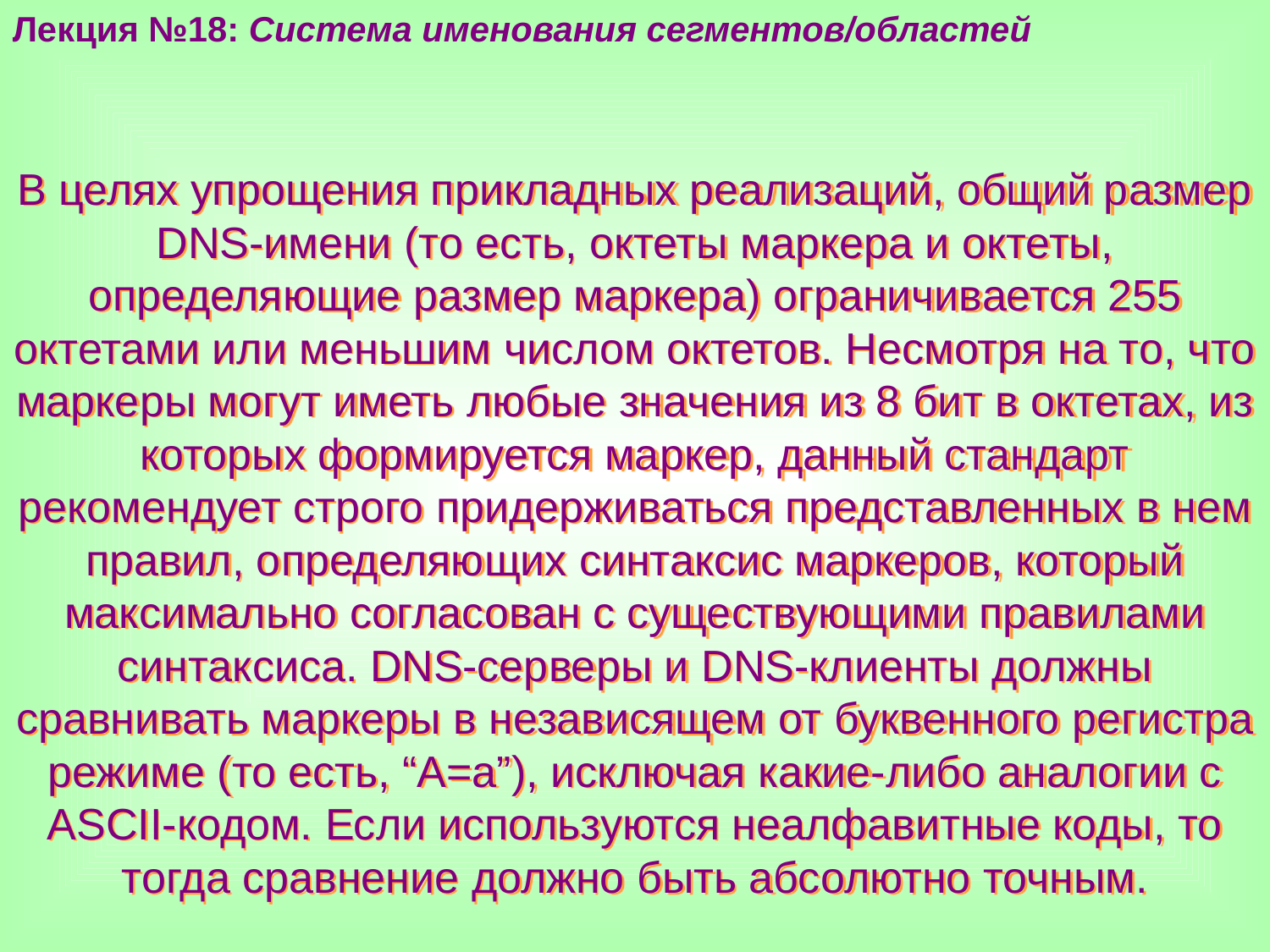

Лекция №18: Система именования сегментов/областей
В целях упрощения прикладных реализаций, общий размер DNS-имени (то есть, октеты маркера и октеты, определяющие размер маркера) ограничивается 255 октетами или меньшим числом октетов. Несмотря на то, что маркеры могут иметь любые значения из 8 бит в октетах, из которых формируется маркер, данный стандарт рекомендует строго придерживаться представленных в нем правил, определяющих синтаксис маркеров, который максимально согласован с существующими правилами синтаксиса. DNS-серверы и DNS-клиенты должны сравнивать маркеры в независящем от буквенного регистра режиме (то есть, “А=а”), исключая какие-либо аналогии с ASCII-кодом. Если используются неалфавитные коды, то тогда сравнение должно быть абсолютно точным.